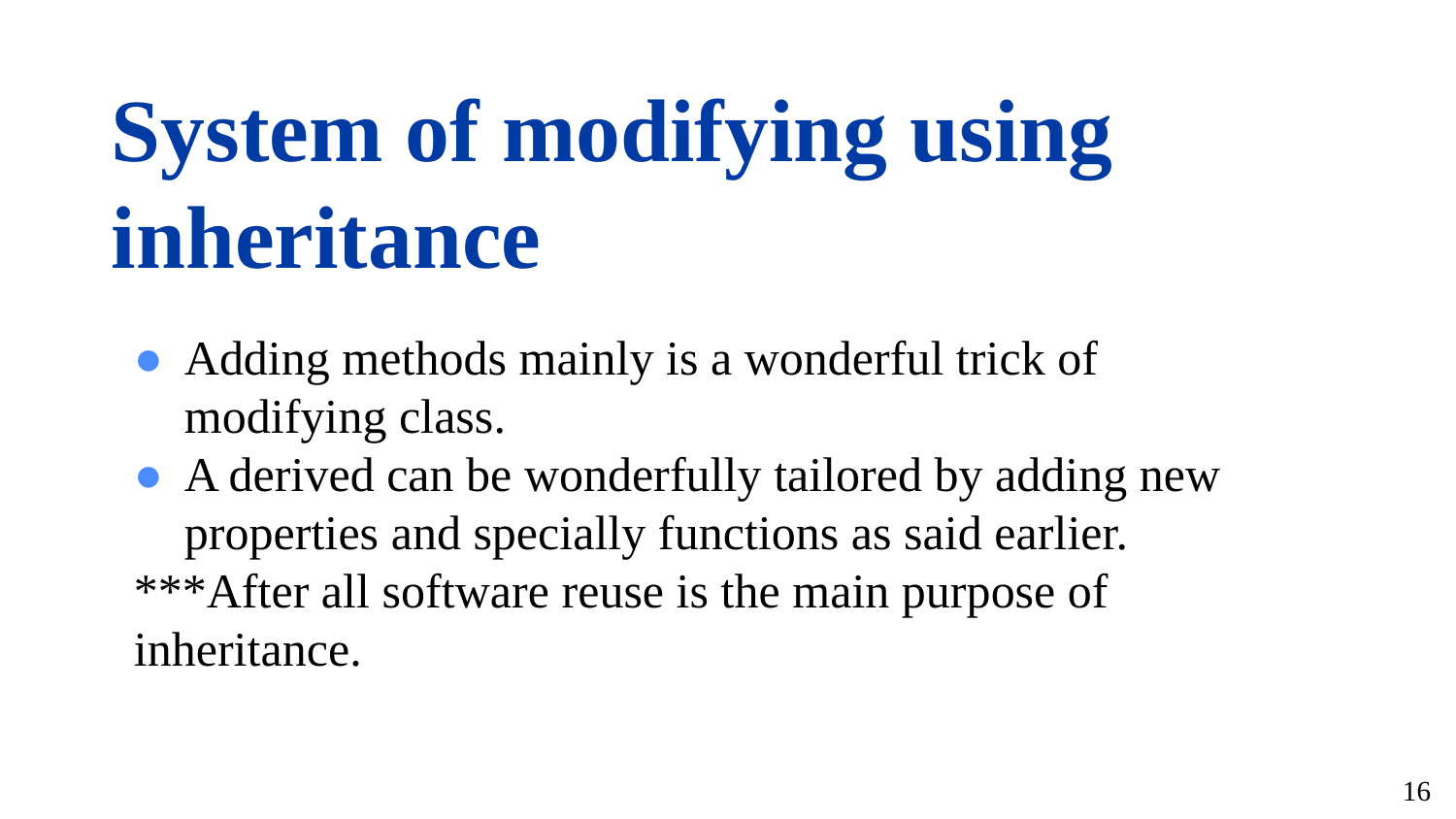

# System of modifying using inheritance
Adding methods mainly is a wonderful trick of modifying class.
A derived can be wonderfully tailored by adding new properties and specially functions as said earlier.
***After all software reuse is the main purpose of inheritance.
16